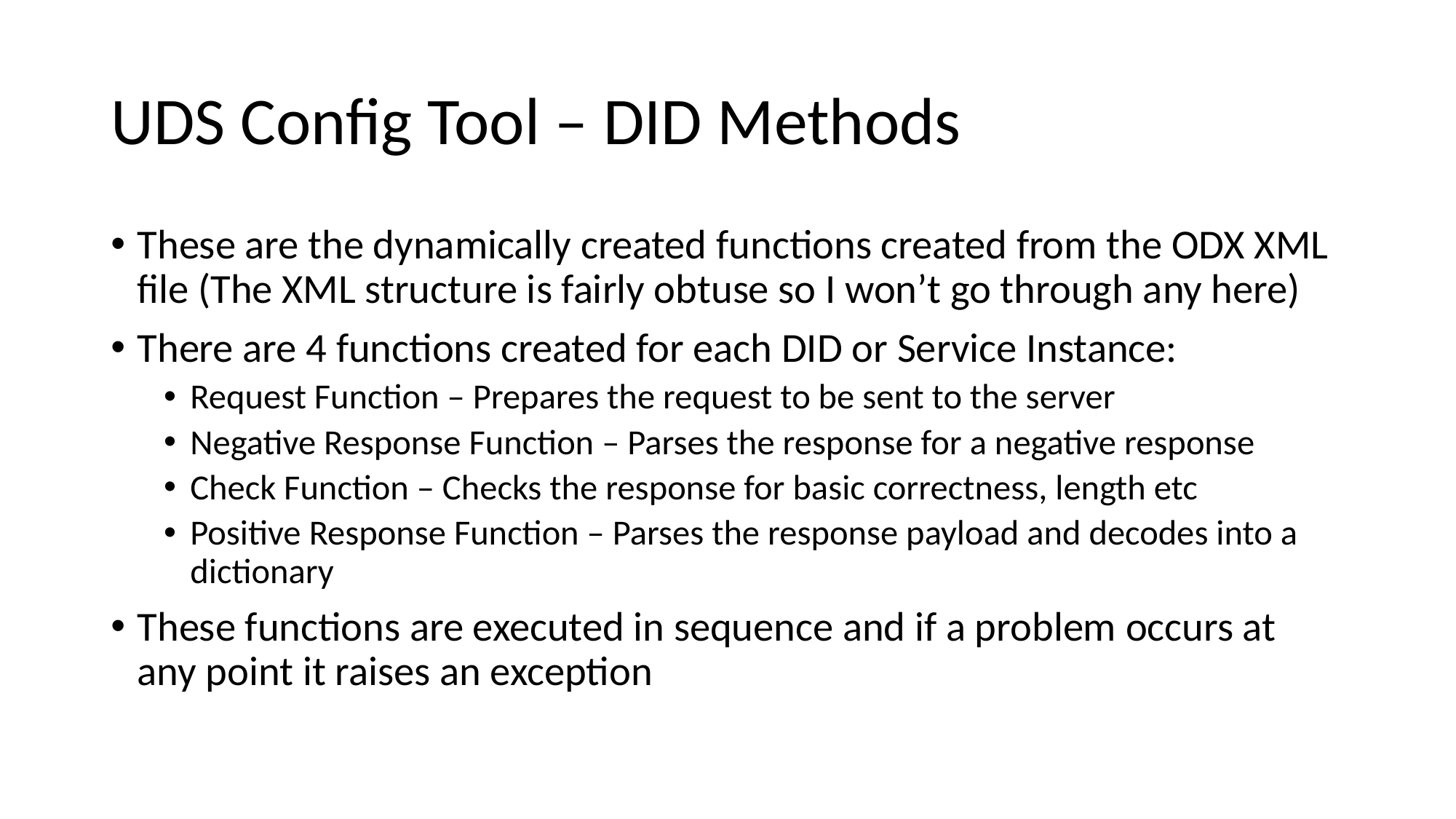

# UDS Config Tool – DID Methods
These are the dynamically created functions created from the ODX XML file (The XML structure is fairly obtuse so I won’t go through any here)
There are 4 functions created for each DID or Service Instance:
Request Function – Prepares the request to be sent to the server
Negative Response Function – Parses the response for a negative response
Check Function – Checks the response for basic correctness, length etc
Positive Response Function – Parses the response payload and decodes into a dictionary
These functions are executed in sequence and if a problem occurs at any point it raises an exception